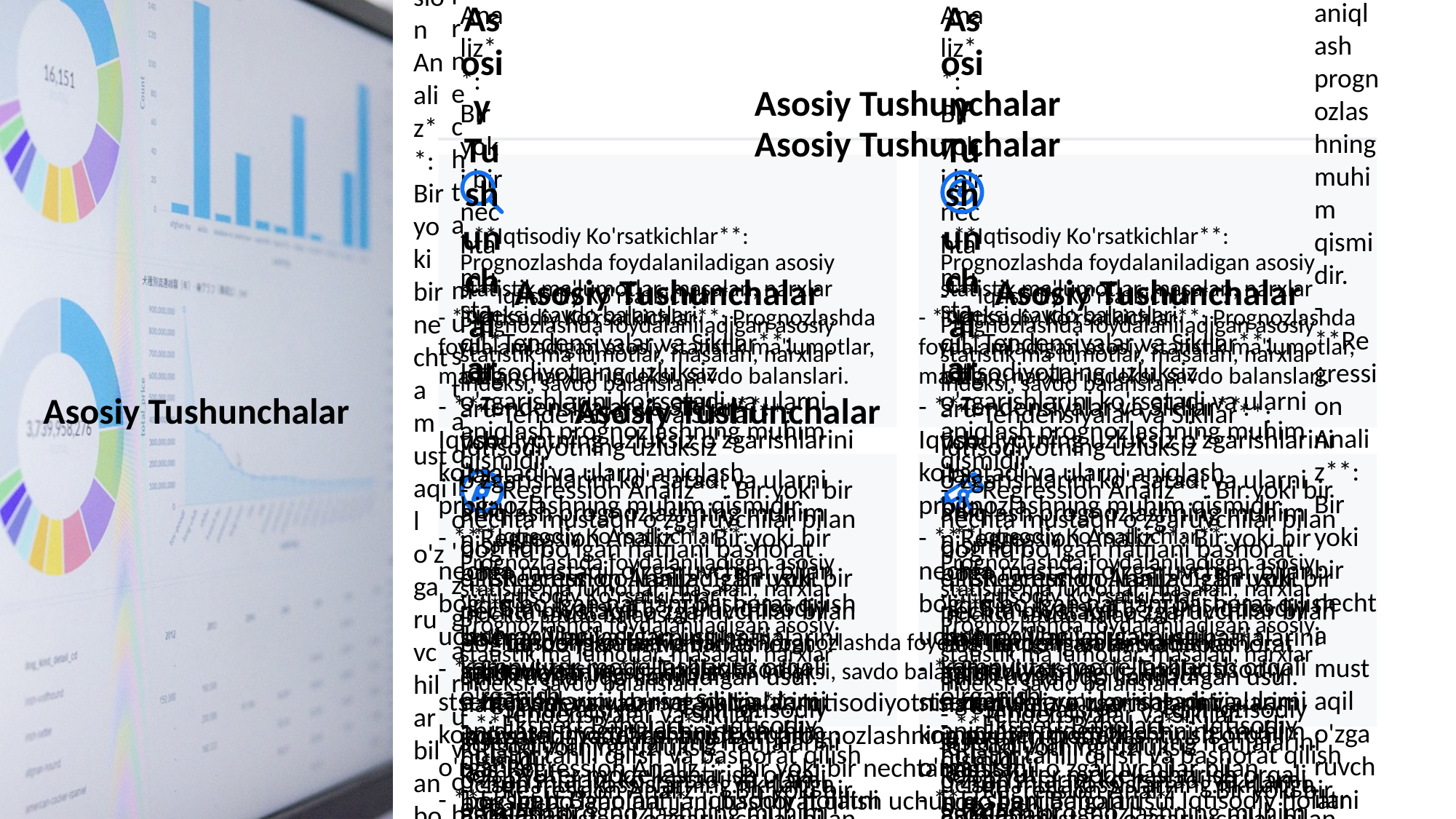

Asosiy Tushunchalar
Asosiy Tushunchalar
Asosiy Tushunchalar
Asosiy Tushunchalar
Asosiy Tushunchalar
Asosiy Tushunchalar
Asosiy Tushunchalar
Asosiy Tushunchalar
Asosiy Tushunchalar
Asosiy Tushunchalar
- **Iqtisodiy Ko'rsatkichlar**: Prognozlashda foydalaniladigan asosiy statistik ma'lumotlar, masalan, narxlar indeksi, savdo balanslari.
- **Tendensiyalar va Sikllar**: Iqtisodiyotning uzluksiz o'zgarishlarini ko'rsatadi va ularni aniqlash prognozlashning muhim qismidir.
- **Regression Analiz**: Bir yoki bir nechta mustaqil o'zgaruvchilar bilan bog'liq bo'lgan natijani bashorat qilish uchun qo'llaniladigan usul.
- **Simulyatsiya**: Turli iqtisodiy stsenariylar va ularning natijalarini kompyuter modellashtirish orqali o'rganish.
- **Ekspert Baholari**: Iqtisodiy holatni tahlil qilish va bashorat qilish uchun mutaxassislarning fikrlariga asoslanadi.
- **Iqtisodiy Ko'rsatkichlar**: Prognozlashda foydalaniladigan asosiy statistik ma'lumotlar, masalan, narxlar indeksi, savdo balanslari.
- **Tendensiyalar va Sikllar**: Iqtisodiyotning uzluksiz o'zgarishlarini ko'rsatadi va ularni aniqlash prognozlashning muhim qismidir.
- **Regression Analiz**: Bir yoki bir nechta mustaqil o'zgaruvchilar bilan bog'liq bo'lgan natijani bashorat qilish uchun qo'llaniladigan usul.
- **Simulyatsiya**: Turli iqtisodiy stsenariylar va ularning natijalarini kompyuter modellashtirish orqali o'rganish.
- **Ekspert Baholari**: Iqtisodiy holatni tahlil qilish va bashorat qilish uchun mutaxassislarning fikrlariga asoslanadi.
- **Iqtisodiy Ko'rsatkichlar**: Prognozlashda foydalaniladigan asosiy statistik ma'lumotlar, masalan, narxlar indeksi, savdo balanslari.
- **Tendensiyalar va Sikllar**: Iqtisodiyotning uzluksiz o'zgarishlarini ko'rsatadi va ularni aniqlash prognozlashning muhim qismidir.
- **Regression Analiz**: Bir yoki bir nechta mustaqil o'zgaruvchilar bilan bog'liq bo'lgan natijani bashorat qilish uchun qo'llaniladigan usul.
- **Simulyatsiya**: Turli iqtisodiy stsenariylar va ularning natijalarini kompyuter modellashtirish orqali o'rganish.
- **Ekspert Baholari**: Iqtisodiy holatni tahlil qilish va bashorat qilish uchun mutaxassislarning fikrlariga asoslanadi.
- **Iqtisodiy Ko'rsatkichlar**: Prognozlashda foydalaniladigan asosiy statistik ma'lumotlar, masalan, narxlar indeksi, savdo balanslari.
- **Tendensiyalar va Sikllar**: Iqtisodiyotning uzluksiz o'zgarishlarini ko'rsatadi va ularni aniqlash prognozlashning muhim qismidir.
- **Regression Analiz**: Bir yoki bir nechta mustaqil o'zgaruvchilar bilan bog'liq bo'lgan natijani bashorat qilish uchun qo'llaniladigan usul.
- **Simulyatsiya**: Turli iqtisodiy stsenariylar va ularning natijalarini kompyuter modellashtirish orqali o'rganish.
- **Ekspert Baholari**: Iqtisodiy holatni tahlil qilish va bashorat qilish uchun mutaxassislarning fikrlariga asoslanadi.
- **Iqtisodiy Ko'rsatkichlar**: Prognozlashda foydalaniladigan asosiy statistik ma'lumotlar, masalan, narxlar indeksi, savdo balanslari.
- **Tendensiyalar va Sikllar**: Iqtisodiyotning uzluksiz o'zgarishlarini ko'rsatadi va ularni aniqlash prognozlashning muhim qismidir.
- **Regression Analiz**: Bir yoki bir nechta mustaqil o'zgaruvchilar bilan bog'liq bo'lgan natijani bashorat qilish uchun qo'llaniladigan usul.
- **Simulyatsiya**: Turli iqtisodiy stsenariylar va ularning natijalarini kompyuter modellashtirish orqali o'rganish.
- **Ekspert Baholari**: Iqtisodiy holatni tahlil qilish va bashorat qilish uchun mutaxassislarning fikrlariga asoslanadi.
- **Iqtisodiy Ko'rsatkichlar**: Prognozlashda foydalaniladigan asosiy statistik ma'lumotlar, masalan, narxlar indeksi, savdo balanslari.
- **Tendensiyalar va Sikllar**: Iqtisodiyotning uzluksiz o'zgarishlarini ko'rsatadi va ularni aniqlash prognozlashning muhim qismidir.
- **Regression Analiz**: Bir yoki bir nechta mustaqil o'zgaruvchilar bilan bog'liq bo'lgan natijani bashorat qilish uchun qo'llaniladigan usul.
- **Simulyatsiya**: Turli iqtisodiy stsenariylar va ularning natijalarini kompyuter modellashtirish orqali o'rganish.
- **Ekspert Baholari**: Iqtisodiy holatni tahlil qilish va bashorat qilish uchun mutaxassislarning fikrlariga asoslanadi.
- **Iqtisodiy Ko'rsatkichlar**: Prognozlashda foydalaniladigan asosiy statistik ma'lumotlar, masalan, narxlar indeksi, savdo balanslari.
- **Tendensiyalar va Sikllar**: Iqtisodiyotning uzluksiz o'zgarishlarini ko'rsatadi va ularni aniqlash prognozlashning muhim qismidir.
- **Regression Analiz**: Bir yoki bir nechta mustaqil o'zgaruvchilar bilan bog'liq bo'lgan natijani bashorat qilish uchun qo'llaniladigan usul.
- **Simulyatsiya**: Turli iqtisodiy stsenariylar va ularning natijalarini kompyuter modellashtirish orqali o'rganish.
- **Ekspert Baholari**: Iqtisodiy holatni tahlil qilish va bashorat qilish uchun mutaxassislarning fikrlariga asoslanadi.
- **Iqtisodiy Ko'rsatkichlar**: Prognozlashda foydalaniladigan asosiy statistik ma'lumotlar, masalan, narxlar indeksi, savdo balanslari.
- **Tendensiyalar va Sikllar**: Iqtisodiyotning uzluksiz o'zgarishlarini ko'rsatadi va ularni aniqlash prognozlashning muhim qismidir.
- **Regression Analiz**: Bir yoki bir nechta mustaqil o'zgaruvchilar bilan bog'liq bo'lgan natijani bashorat qilish uchun qo'llaniladigan usul.
- **Simulyatsiya**: Turli iqtisodiy stsenariylar va ularning natijalarini kompyuter modellashtirish orqali o'rganish.
- **Ekspert Baholari**: Iqtisodiy holatni tahlil qilish va bashorat qilish uchun mutaxassislarning fikrlariga asoslanadi.
- **Iqtisodiy Ko'rsatkichlar**: Prognozlashda foydalaniladigan asosiy statistik ma'lumotlar, masalan, narxlar indeksi, savdo balanslari.
- **Tendensiyalar va Sikllar**: Iqtisodiyotning uzluksiz o'zgarishlarini ko'rsatadi va ularni aniqlash prognozlashning muhim qismidir.
- **Regression Analiz**: Bir yoki bir nechta mustaqil o'zgaruvchilar bilan bog'liq bo'lgan natijani bashorat qilish uchun qo'llaniladigan usul.
- **Simulyatsiya**: Turli iqtisodiy stsenariylar va ularning natijalarini kompyuter modellashtirish orqali o'rganish.
- **Ekspert Baholari**: Iqtisodiy holatni tahlil qilish va bashorat qilish uchun mutaxassislarning fikrlariga asoslanadi.
- **Iqtisodiy Ko'rsatkichlar**: Prognozlashda foydalaniladigan asosiy statistik ma'lumotlar, masalan, narxlar indeksi, savdo balanslari.
- **Tendensiyalar va Sikllar**: Iqtisodiyotning uzluksiz o'zgarishlarini ko'rsatadi va ularni aniqlash prognozlashning muhim qismidir.
- **Regression Analiz**: Bir yoki bir nechta mustaqil o'zgaruvchilar bilan bog'liq bo'lgan natijani bashorat qilish uchun qo'llaniladigan usul.
- **Simulyatsiya**: Turli iqtisodiy stsenariylar va ularning natijalarini kompyuter modellashtirish orqali o'rganish.
- **Ekspert Baholari**: Iqtisodiy holatni tahlil qilish va bashorat qilish uchun mutaxassislarning fikrlariga asoslanadi.
- **Iqtisodiy Ko'rsatkichlar**: Prognozlashda foydalaniladigan asosiy statistik ma'lumotlar, masalan, narxlar indeksi, savdo balanslari.
- **Tendensiyalar va Sikllar**: Iqtisodiyotning uzluksiz o'zgarishlarini ko'rsatadi va ularni aniqlash prognozlashning muhim qismidir.
- **Regression Analiz**: Bir yoki bir nechta mustaqil o'zgaruvchilar bilan bog'liq bo'lgan natijani bashorat qilish uchun qo'llaniladigan usul.
- **Simulyatsiya**: Turli iqtisodiy stsenariylar va ularning natijalarini kompyuter modellashtirish orqali o'rganish.
- **Ekspert Baholari**: Iqtisodiy holatni tahlil qilish va bashorat qilish uchun mutaxassislarning fikrlariga asoslanadi.
- **Iqtisodiy Ko'rsatkichlar**: Prognozlashda foydalaniladigan asosiy statistik ma'lumotlar, masalan, narxlar indeksi, savdo balanslari.
- **Tendensiyalar va Sikllar**: Iqtisodiyotning uzluksiz o'zgarishlarini ko'rsatadi va ularni aniqlash prognozlashning muhim qismidir.
- **Regression Analiz**: Bir yoki bir nechta mustaqil o'zgaruvchilar bilan bog'liq bo'lgan natijani bashorat qilish uchun qo'llaniladigan usul.
- **Simulyatsiya**: Turli iqtisodiy stsenariylar va ularning natijalarini kompyuter modellashtirish orqali o'rganish.
- **Ekspert Baholari**: Iqtisodiy holatni tahlil qilish va bashorat qilish uchun mutaxassislarning fikrlariga asoslanadi.
- **Iqtisodiy Ko'rsatkichlar**: Prognozlashda foydalaniladigan asosiy statistik ma'lumotlar, masalan, narxlar indeksi, savdo balanslari.
- **Tendensiyalar va Sikllar**: Iqtisodiyotning uzluksiz o'zgarishlarini ko'rsatadi va ularni aniqlash prognozlashning muhim qismidir.
- **Regression Analiz**: Bir yoki bir nechta mustaqil o'zgaruvchilar bilan bog'liq bo'lgan natijani bashorat qilish uchun qo'llaniladigan usul.
- **Simulyatsiya**: Turli iqtisodiy stsenariylar va ularning natijalarini kompyuter modellashtirish orqali o'rganish.
- **Ekspert Baholari**: Iqtisodiy holatni tahlil qilish va bashorat qilish uchun mutaxassislarning fikrlariga asoslanadi.
- **Iqtisodiy Ko'rsatkichlar**: Prognozlashda foydalaniladigan asosiy statistik ma'lumotlar, masalan, narxlar indeksi, savdo balanslari.
- **Tendensiyalar va Sikllar**: Iqtisodiyotning uzluksiz o'zgarishlarini ko'rsatadi va ularni aniqlash prognozlashning muhim qismidir.
- **Regression Analiz**: Bir yoki bir nechta mustaqil o'zgaruvchilar bilan bog'liq bo'lgan natijani bashorat qilish uchun qo'llaniladigan usul.
- **Simulyatsiya**: Turli iqtisodiy stsenariylar va ularning natijalarini kompyuter modellashtirish orqali o'rganish.
- **Ekspert Baholari**: Iqtisodiy holatni tahlil qilish va bashorat qilish uchun mutaxassislarning fikrlariga asoslanadi.
- **Iqtisodiy Ko'rsatkichlar**: Prognozlashda foydalaniladigan asosiy statistik ma'lumotlar, masalan, narxlar indeksi, savdo balanslari.
- **Tendensiyalar va Sikllar**: Iqtisodiyotning uzluksiz o'zgarishlarini ko'rsatadi va ularni aniqlash prognozlashning muhim qismidir.
- **Regression Analiz**: Bir yoki bir nechta mustaqil o'zgaruvchilar bilan bog'liq bo'lgan natijani bashorat qilish uchun qo'llaniladigan usul.
- **Simulyatsiya**: Turli iqtisodiy stsenariylar va ularning natijalarini kompyuter modellashtirish orqali o'rganish.
- **Ekspert Baholari**: Iqtisodiy holatni tahlil qilish va bashorat qilish uchun mutaxassislarning fikrlariga asoslanadi.
- **Iqtisodiy Ko'rsatkichlar**: Prognozlashda foydalaniladigan asosiy statistik ma'lumotlar, masalan, narxlar indeksi, savdo balanslari.
- **Tendensiyalar va Sikllar**: Iqtisodiyotning uzluksiz o'zgarishlarini ko'rsatadi va ularni aniqlash prognozlashning muhim qismidir.
- **Regression Analiz**: Bir yoki bir nechta mustaqil o'zgaruvchilar bilan bog'liq bo'lgan natijani bashorat qilish uchun qo'llaniladigan usul.
- **Simulyatsiya**: Turli iqtisodiy stsenariylar va ularning natijalarini kompyuter modellashtirish orqali o'rganish.
- **Ekspert Baholari**: Iqtisodiy holatni tahlil qilish va bashorat qilish uchun mutaxassislarning fikrlariga asoslanadi.